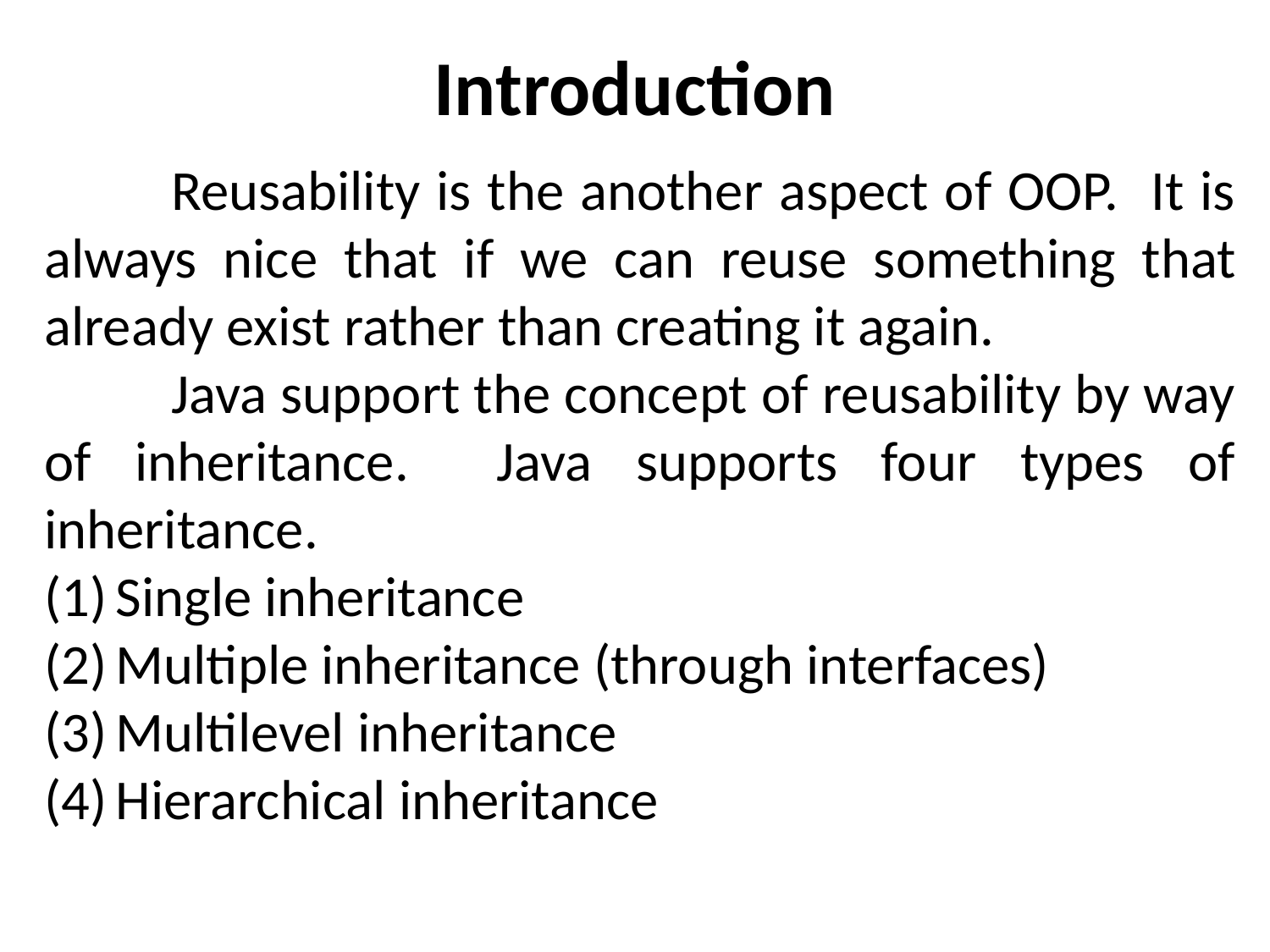

# Introduction
	Reusability is the another aspect of OOP.  It is always nice that if we can reuse something that already exist rather than creating it again.
	Java support the concept of reusability by way of inheritance.  Java supports four types of inheritance.
Single inheritance
Multiple inheritance (through interfaces)
Multilevel inheritance
Hierarchical inheritance